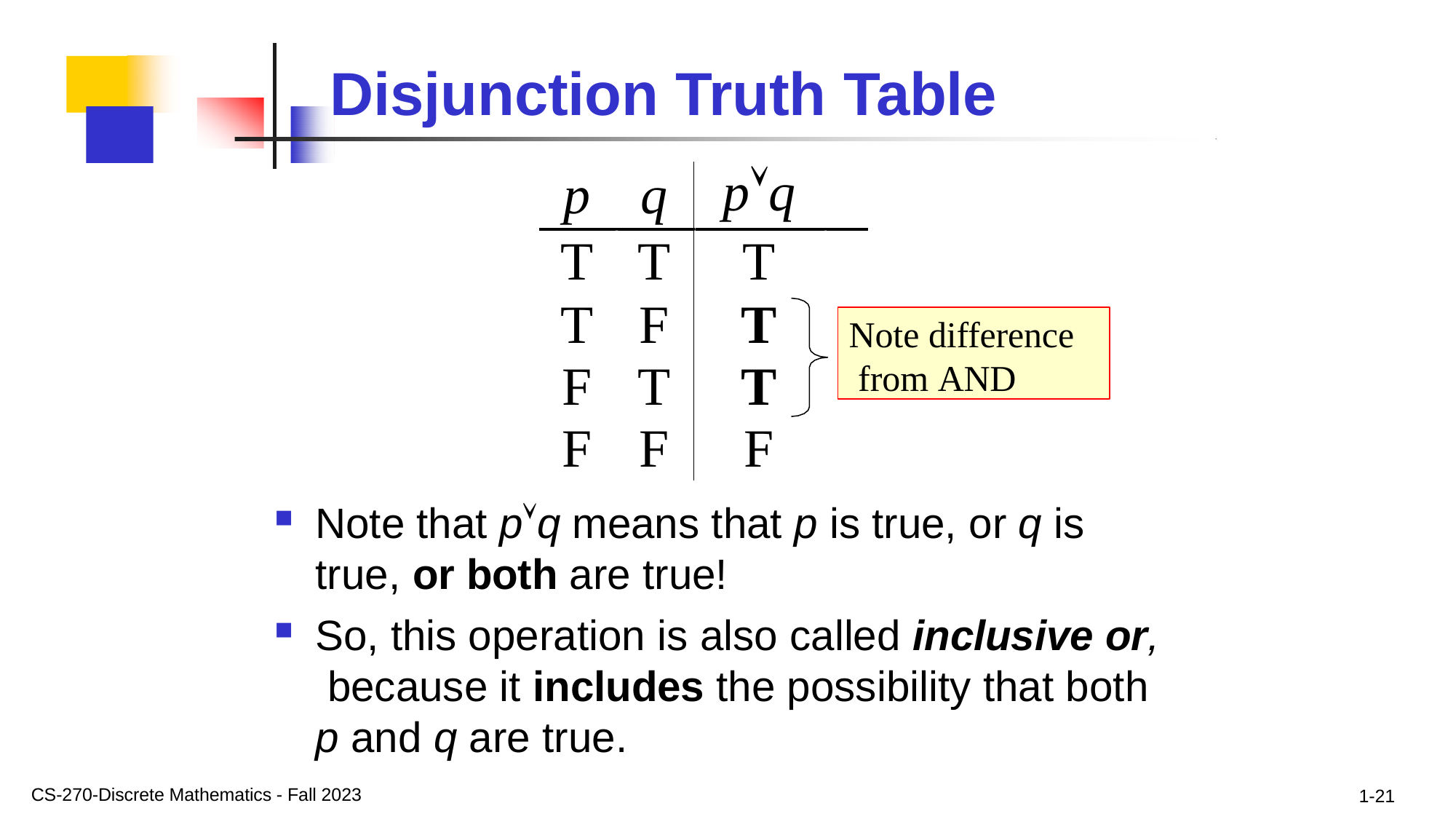

# Disjunction Truth Table

| p | q | p∨q |
| --- | --- | --- |
| T | T | T |
| T | F | T |
| F | T | T |
| F | F | F |

Note difference  from AND
Note that p∨q means that p is true, or q is  true, or both are true!
So, this operation is also called inclusive or,  because it includes the possibility that both  p and q are true.
CS-270-Discrete Mathematics - Fall 2023
1-21